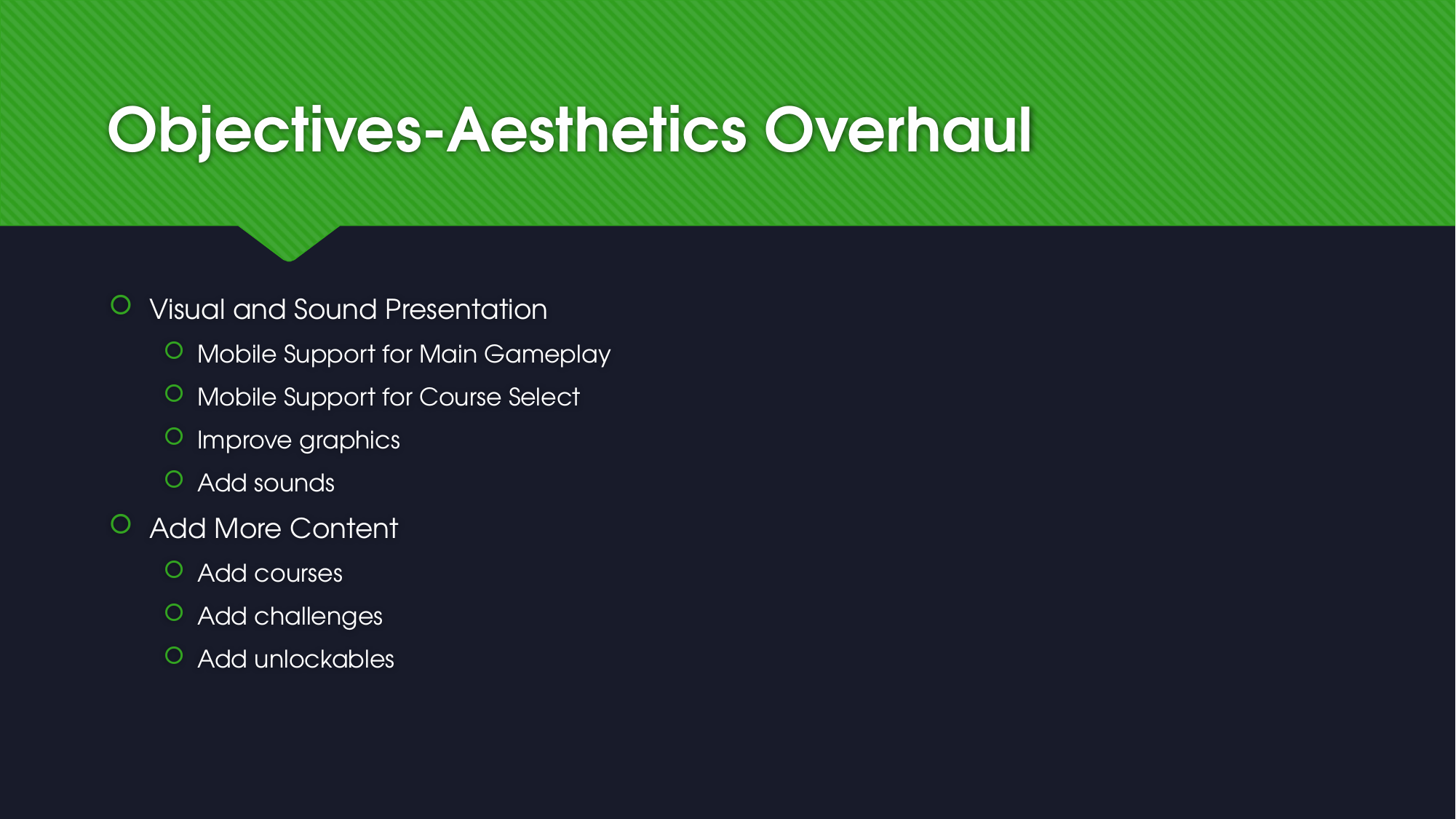

# Objectives-Aesthetics Overhaul
Visual and Sound Presentation
Mobile Support for Main Gameplay
Mobile Support for Course Select
Improve graphics
Add sounds
Add More Content
Add courses
Add challenges
Add unlockables